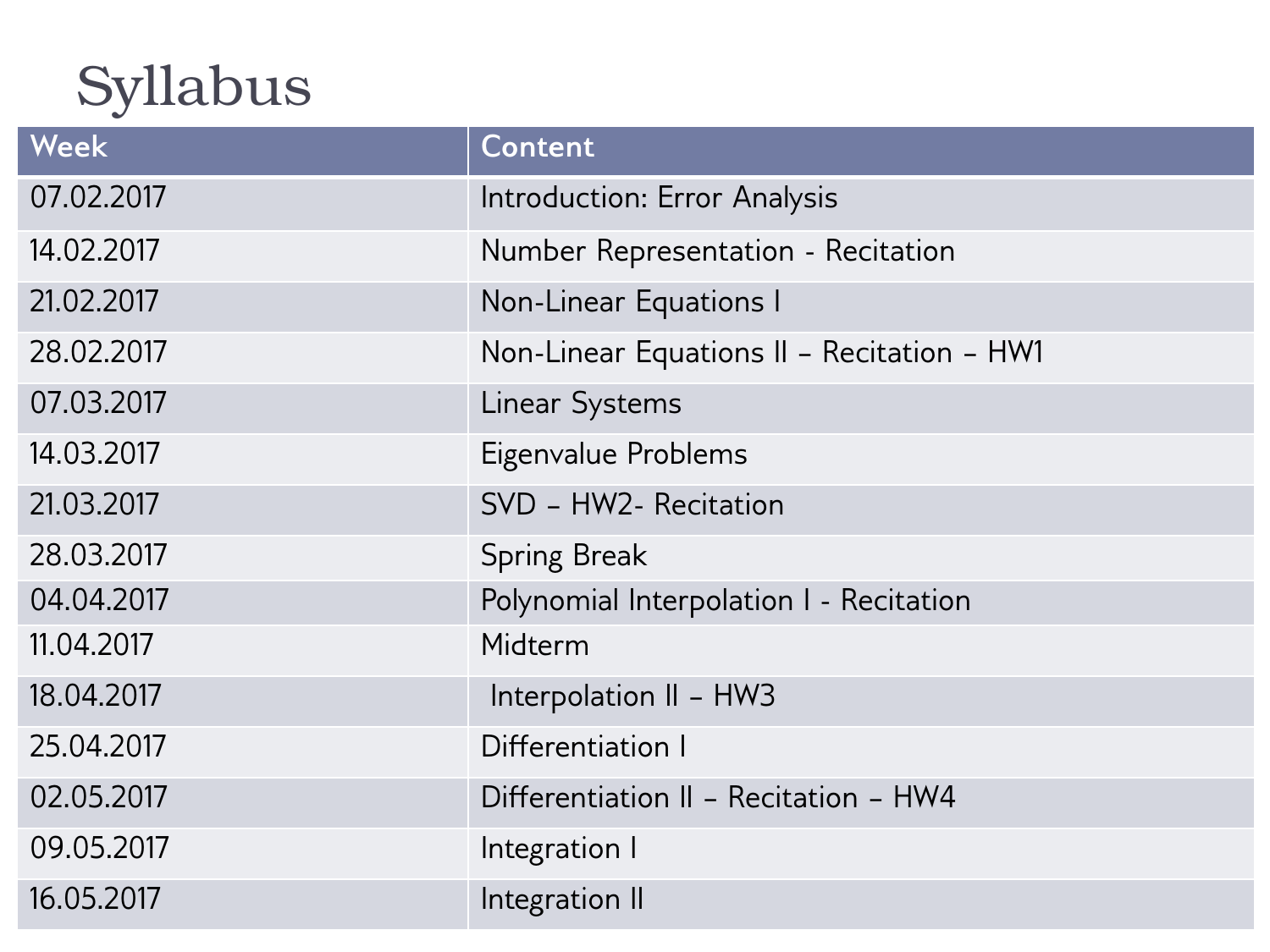

# Syllabus
| Week | Content |
| --- | --- |
| 07.02.2017 | Introduction: Error Analysis |
| 14.02.2017 | Number Representation - Recitation |
| 21.02.2017 | Non-Linear Equations I |
| 28.02.2017 | Non-Linear Equations II – Recitation – HW1 |
| 07.03.2017 | Linear Systems |
| 14.03.2017 | Eigenvalue Problems |
| 21.03.2017 | SVD – HW2- Recitation |
| 28.03.2017 | Spring Break |
| 04.04.2017 | Polynomial Interpolation I - Recitation |
| 11.04.2017 | Midterm |
| 18.04.2017 | Interpolation II – HW3 |
| 25.04.2017 | Differentiation I |
| 02.05.2017 | Differentiation II – Recitation – HW4 |
| 09.05.2017 | Integration I |
| 16.05.2017 | Integration II |